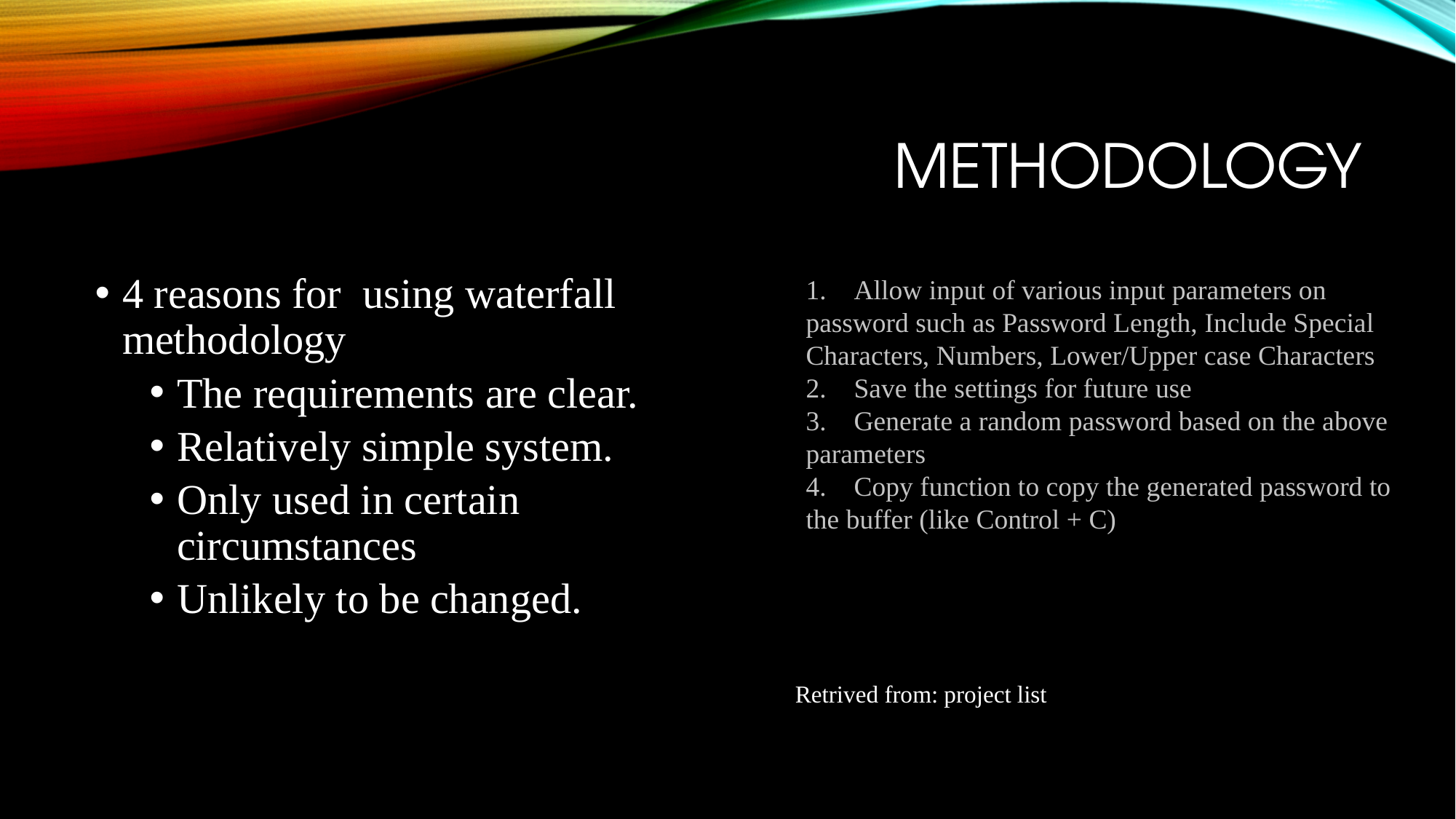

# methodology
4 reasons for  using waterfall methodology
The requirements are clear.
Relatively simple system.
Only used in certain circumstances
Unlikely to be changed.
1.    Allow input of various input parameters on password such as Password Length, Include Special Characters, Numbers, Lower/Upper case Characters
2.    Save the settings for future use
3.    Generate a random password based on the above parameters
4.    Copy function to copy the generated password to the buffer (like Control + C)

Retrived from: project list